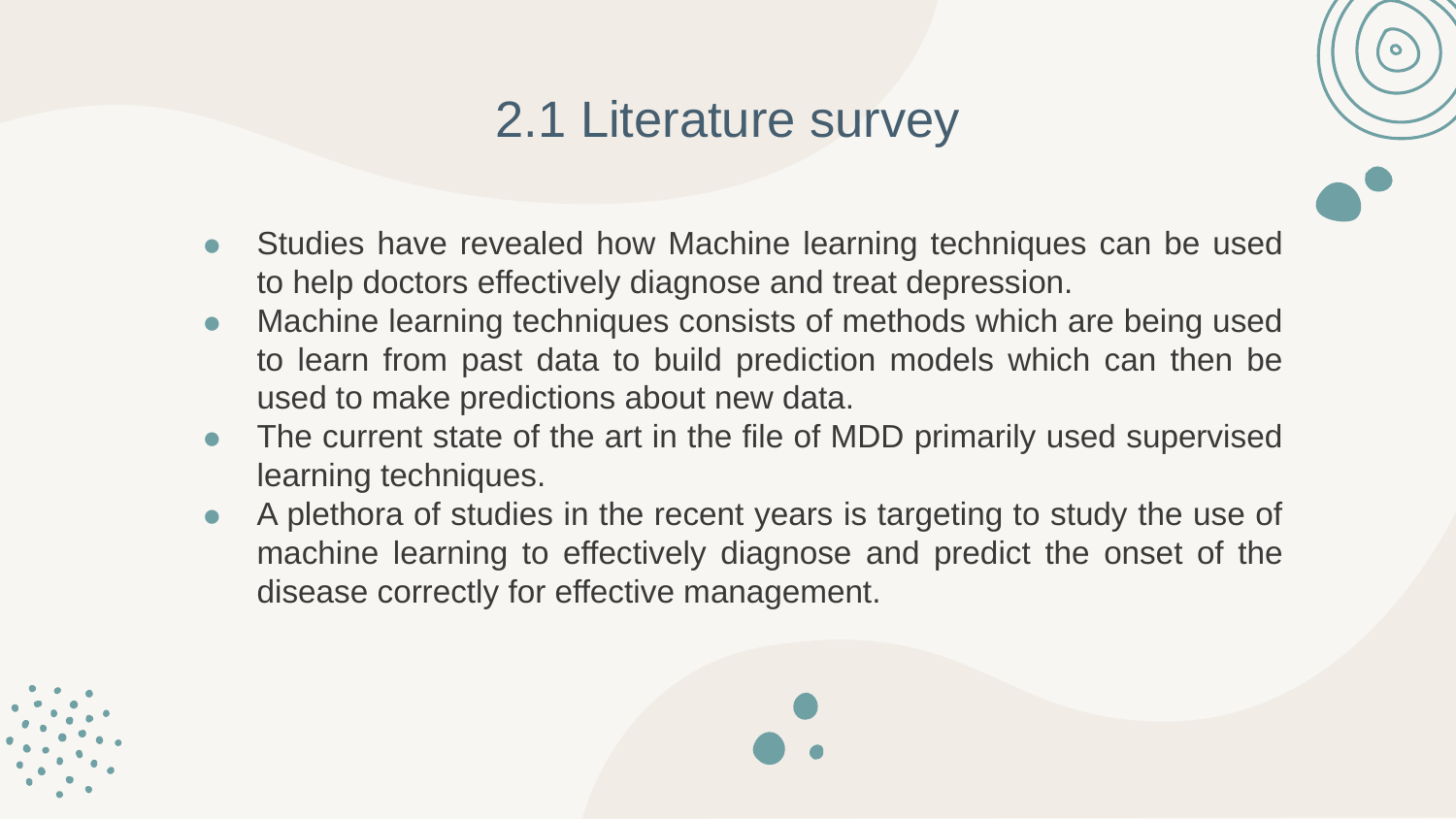

# 2.1 Literature survey
Studies have revealed how Machine learning techniques can be used to help doctors effectively diagnose and treat depression.
Machine learning techniques consists of methods which are being used to learn from past data to build prediction models which can then be used to make predictions about new data.
The current state of the art in the file of MDD primarily used supervised learning techniques.
A plethora of studies in the recent years is targeting to study the use of machine learning to effectively diagnose and predict the onset of the disease correctly for effective management.